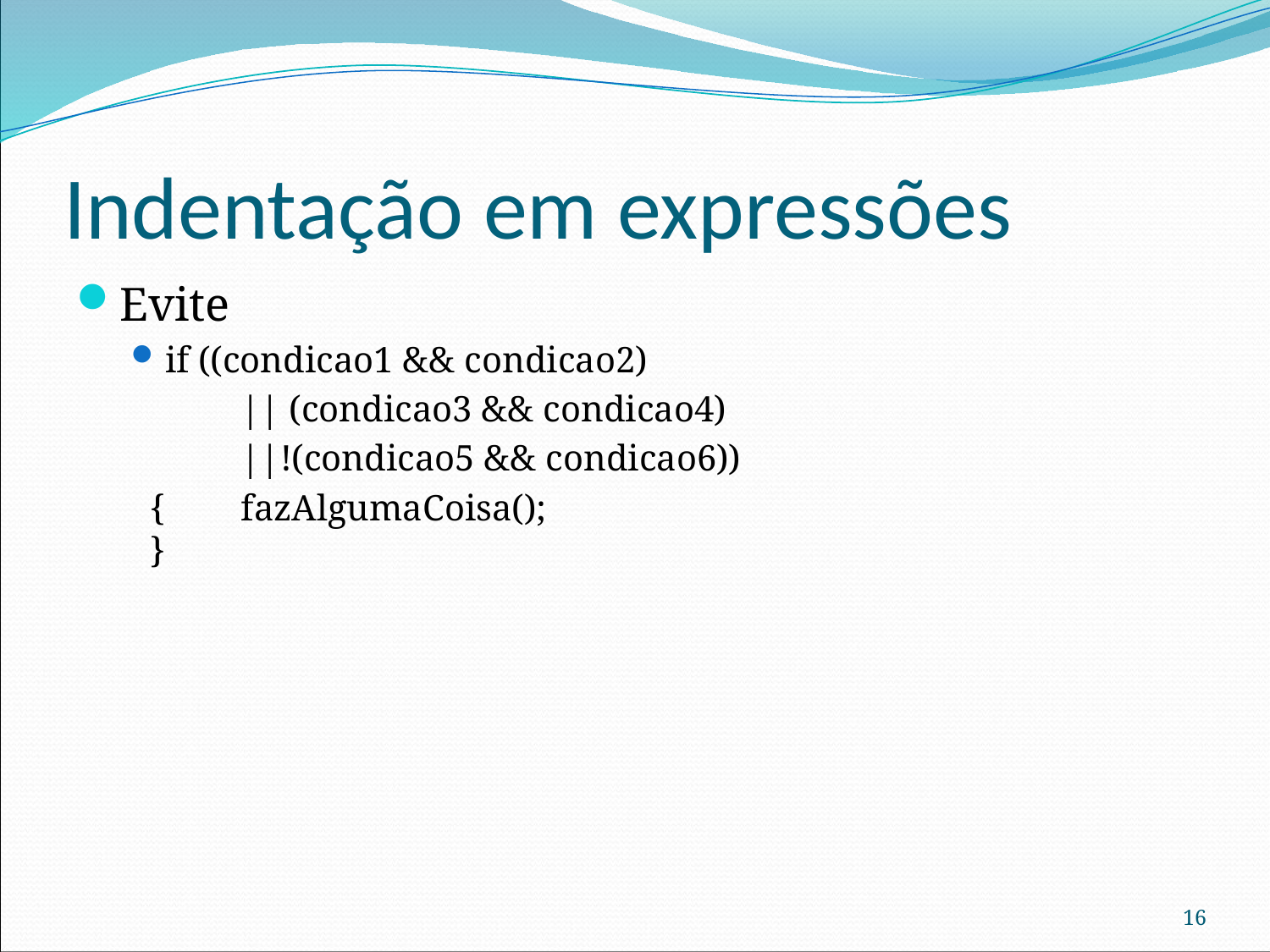

# Indentação em expressões
Evite
if ((condicao1 && condicao2)
		|| (condicao3 && condicao4)
		||!(condicao5 && condicao6))
	    {	fazAlgumaCoisa();
    }

16